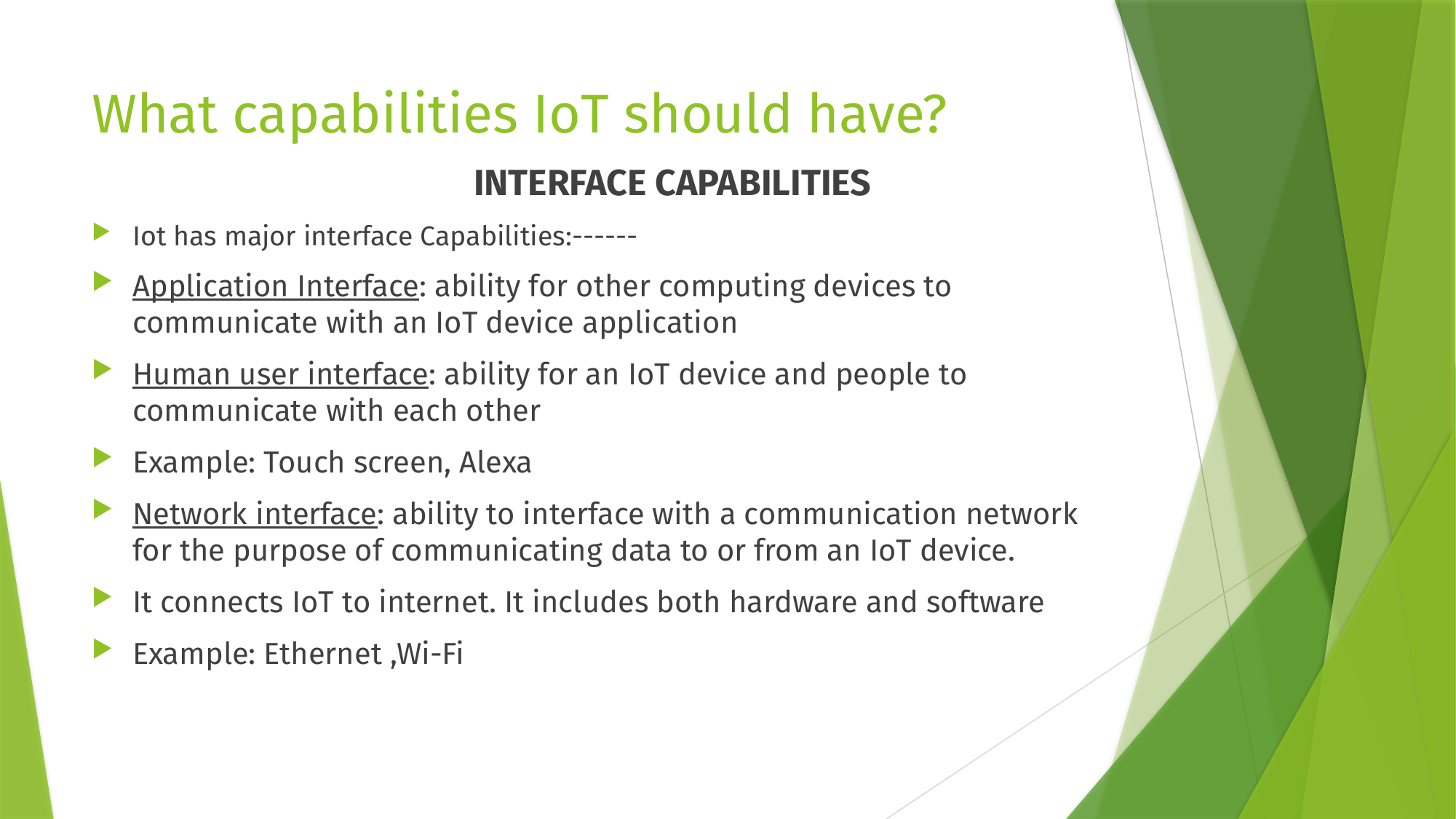

# What capabilities IoT should have?
INTERFACE CAPABILITIES
Iot has major interface Capabilities:------
Application Interface: ability for other computing devices to communicate with an IoT device application
Human user interface: ability for an IoT device and people to communicate with each other
Example: Touch screen, Alexa
Network interface: ability to interface with a communication network for the purpose of communicating data to or from an IoT device.
It connects IoT to internet. It includes both hardware and software
Example: Ethernet ,Wi-Fi